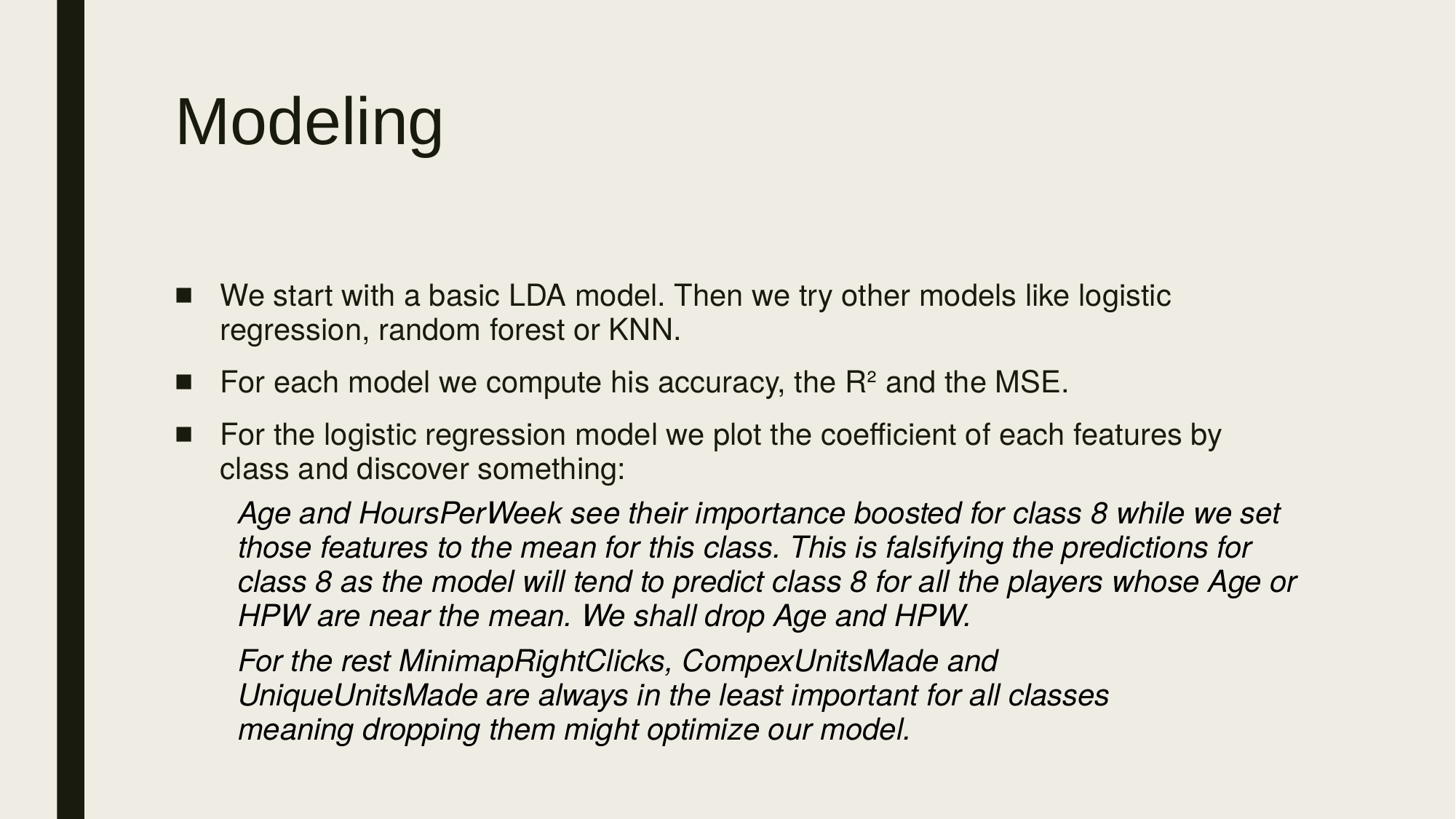

# Modeling
We start with a basic LDA model. Then we try other models like logistic regression, random forest or KNN.
For each model we compute his accuracy, the R² and the MSE.
For the logistic regression model we plot the coefficient of each features by class and discover something:
Age and HoursPerWeek see their importance boosted for class 8 while we set those features to the mean for this class. This is falsifying the predictions for class 8 as the model will tend to predict class 8 for all the players whose Age or HPW are near the mean. We shall drop Age and HPW.
For the rest MinimapRightClicks, CompexUnitsMade and UniqueUnitsMade are always in the least important for all classes meaning dropping them might optimize our model.